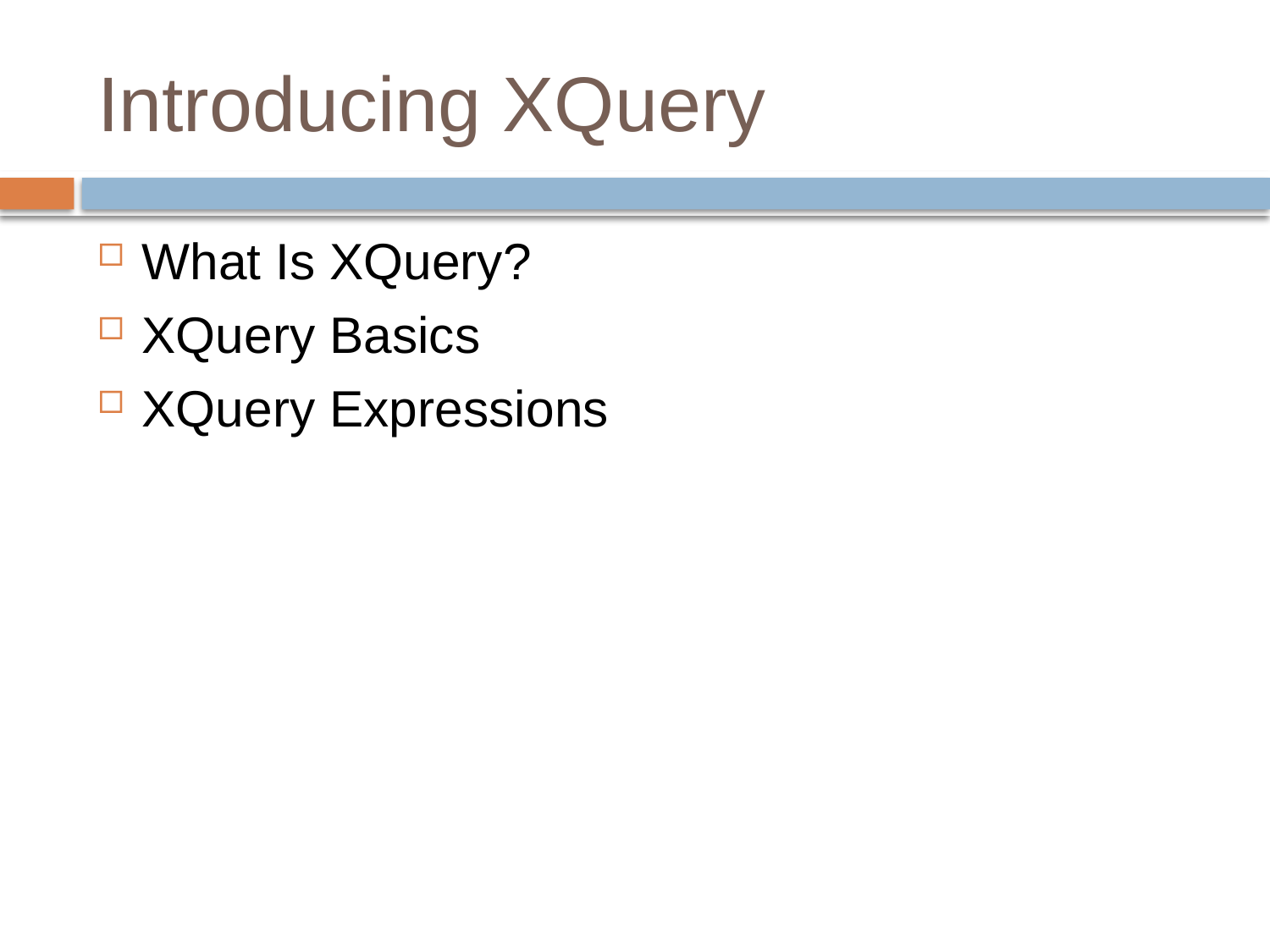

# Introducing XQuery
What Is XQuery?
XQuery Basics
XQuery Expressions